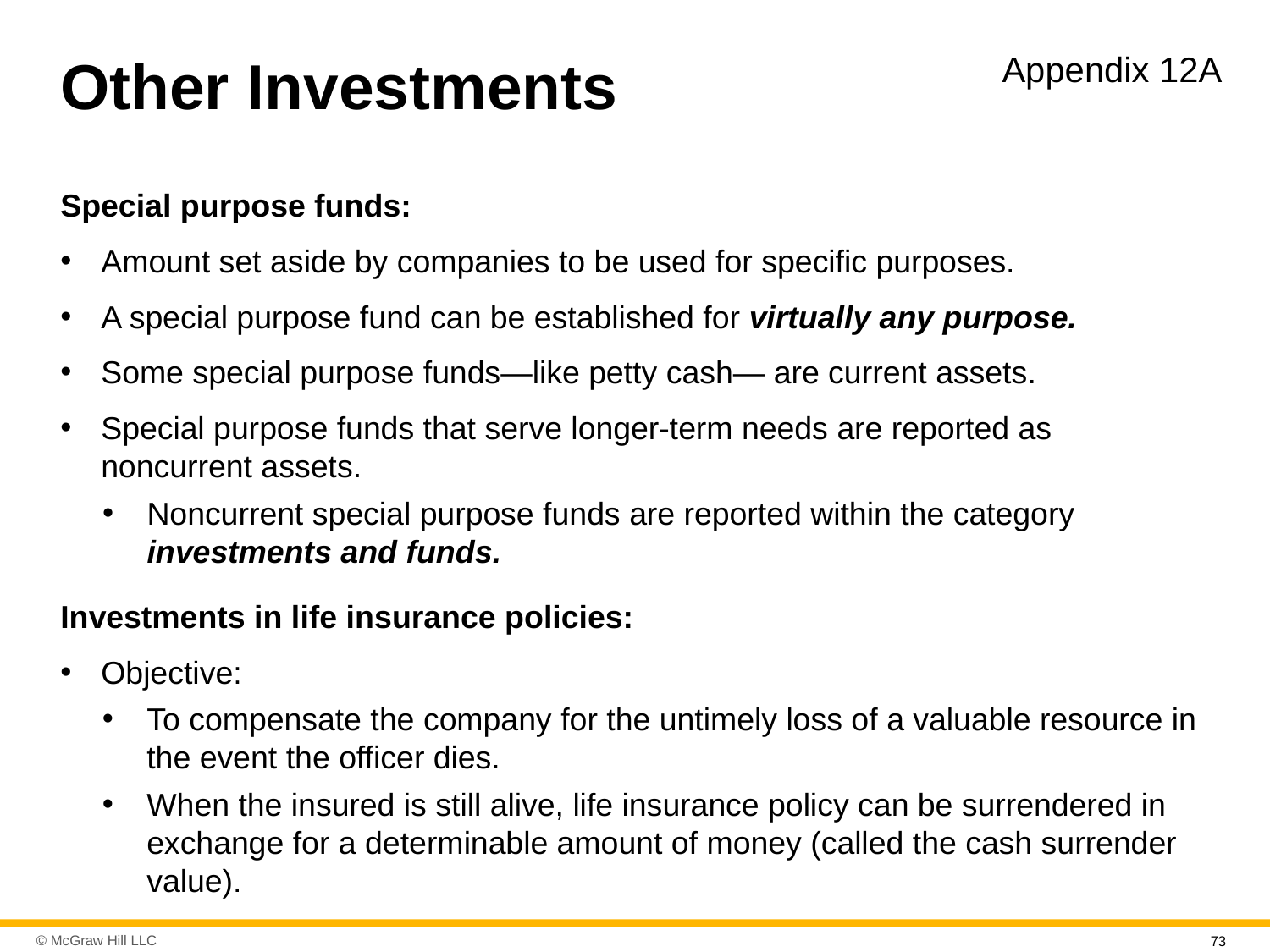

# Other Investments
Appendix 12A
Special purpose funds:
Amount set aside by companies to be used for specific purposes.
A special purpose fund can be established for virtually any purpose.
Some special purpose funds—like petty cash— are current assets.
Special purpose funds that serve longer-term needs are reported as noncurrent assets.
Noncurrent special purpose funds are reported within the category investments and funds.
Investments in life insurance policies:
Objective:
To compensate the company for the untimely loss of a valuable resource in the event the officer dies.
When the insured is still alive, life insurance policy can be surrendered in exchange for a determinable amount of money (called the cash surrender value).
73